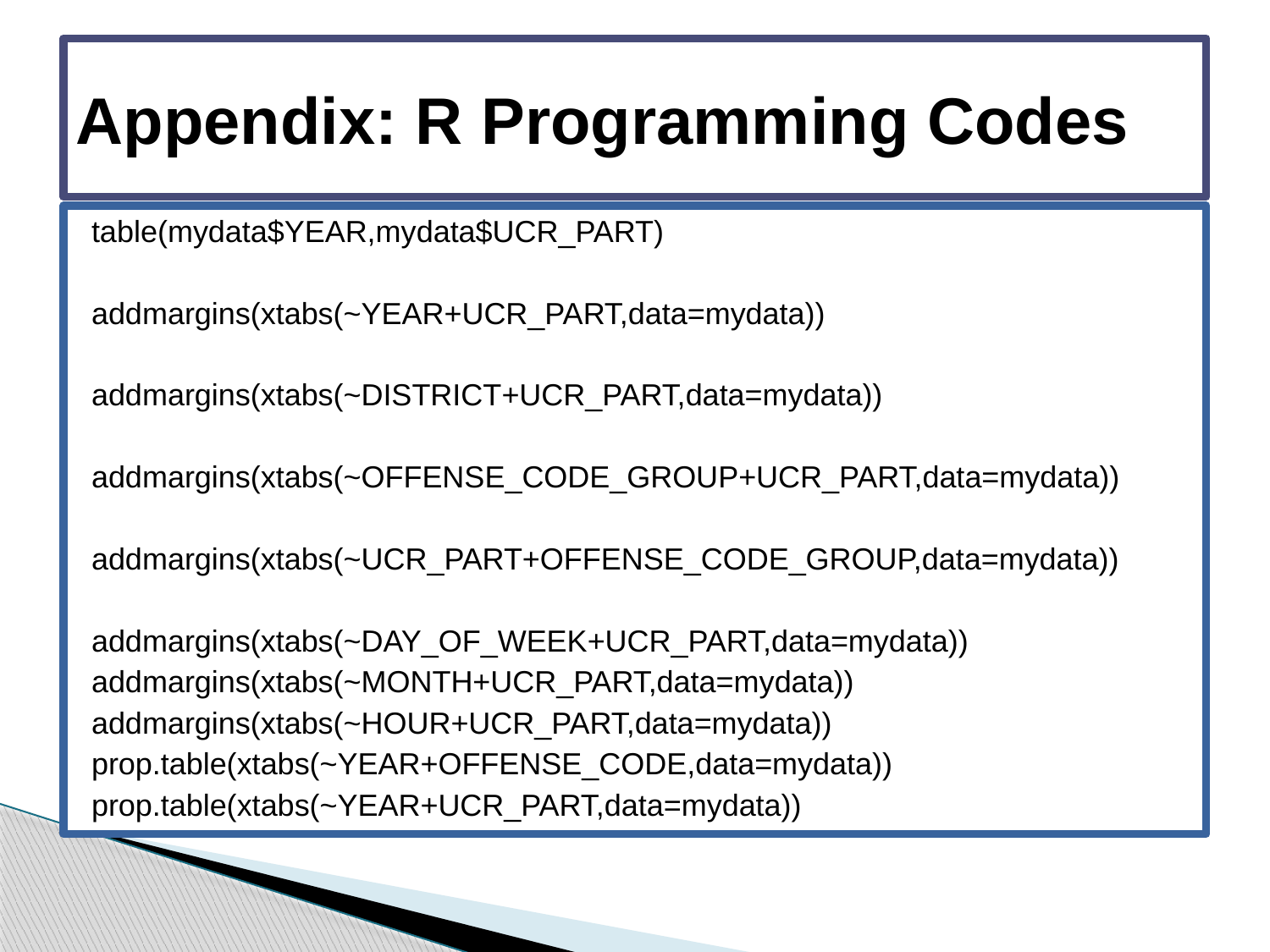

# Appendix: R Programming Codes
table(mydata$YEAR,mydata$UCR_PART)

addmargins(xtabs(~YEAR+UCR_PART,data=mydata))

addmargins(xtabs(~DISTRICT+UCR_PART,data=mydata))

addmargins(xtabs(~OFFENSE_CODE_GROUP+UCR_PART,data=mydata))

addmargins(xtabs(~UCR_PART+OFFENSE_CODE_GROUP,data=mydata))

addmargins(xtabs(~DAY_OF_WEEK+UCR_PART,data=mydata))
addmargins(xtabs(~MONTH+UCR_PART,data=mydata))
addmargins(xtabs(~HOUR+UCR_PART,data=mydata))
prop.table(xtabs(~YEAR+OFFENSE_CODE,data=mydata))
prop.table(xtabs(~YEAR+UCR_PART,data=mydata))